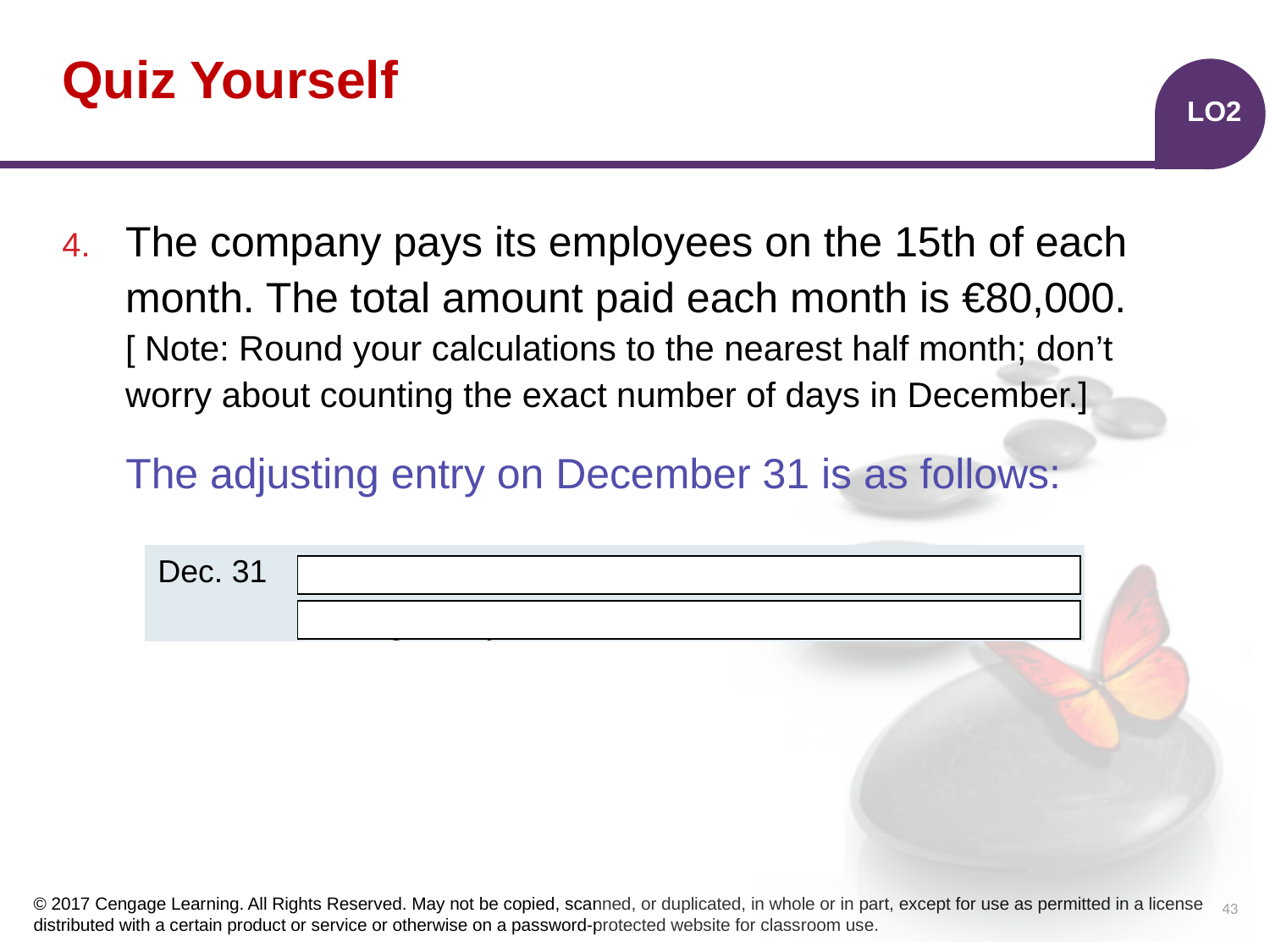

# Quiz Yourself
LO2
The company pays its employees on the 15th of each month. The total amount paid each month is €80,000. [ Note: Round your calculations to the nearest half month; don’t worry about counting the exact number of days in December.]
The adjusting entry on December 31 is as follows:

|  |  |  |  |
| --- | --- | --- | --- |
|  |  |  |  |
Dec. 31
Wages Expense (€80,000 × 1/2)
40,000

40,000
Wages Payable

43